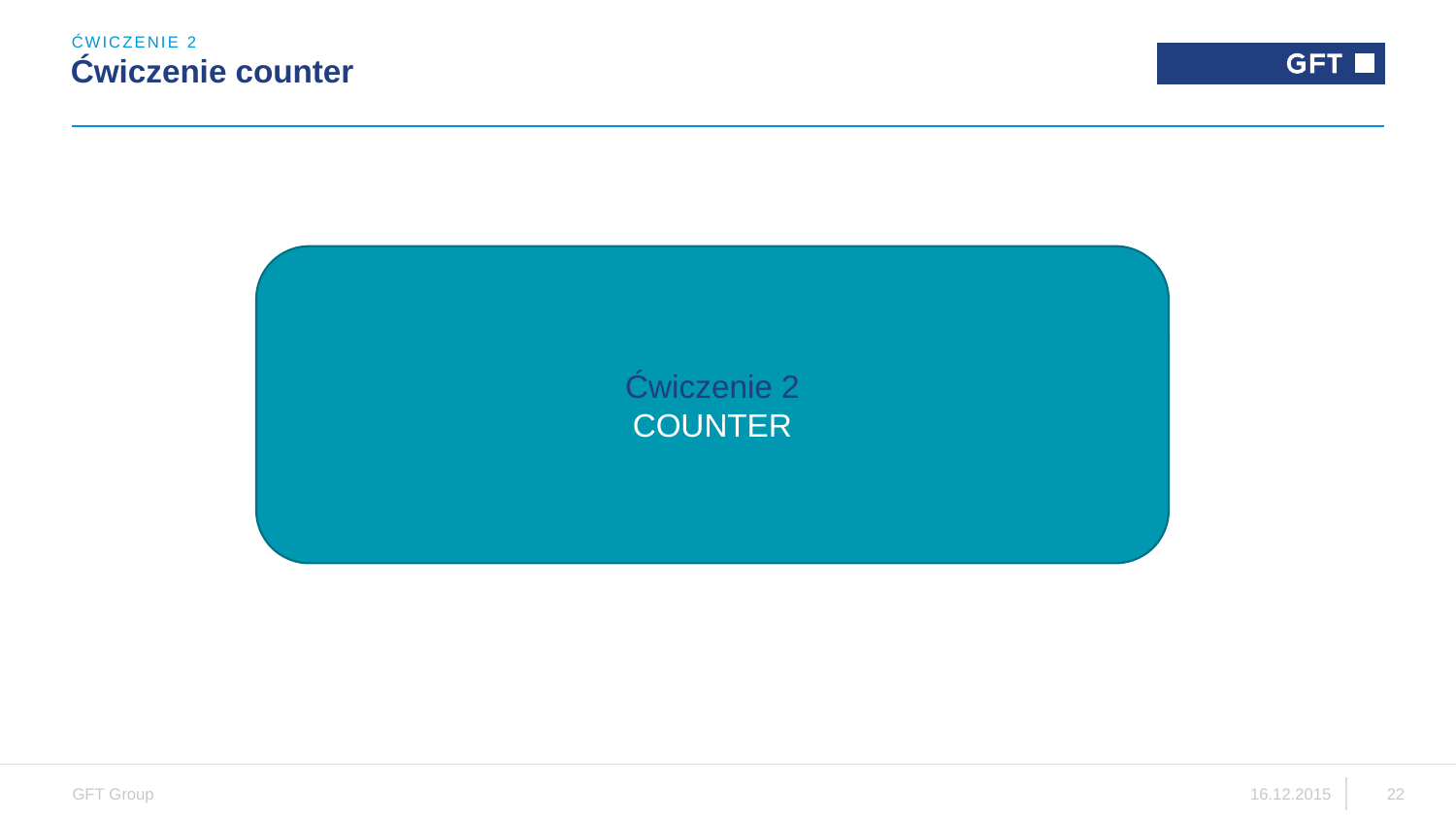

ĆWICZENIE 2
# Ćwiczenie counter
Ćwiczenie 2
COUNTER